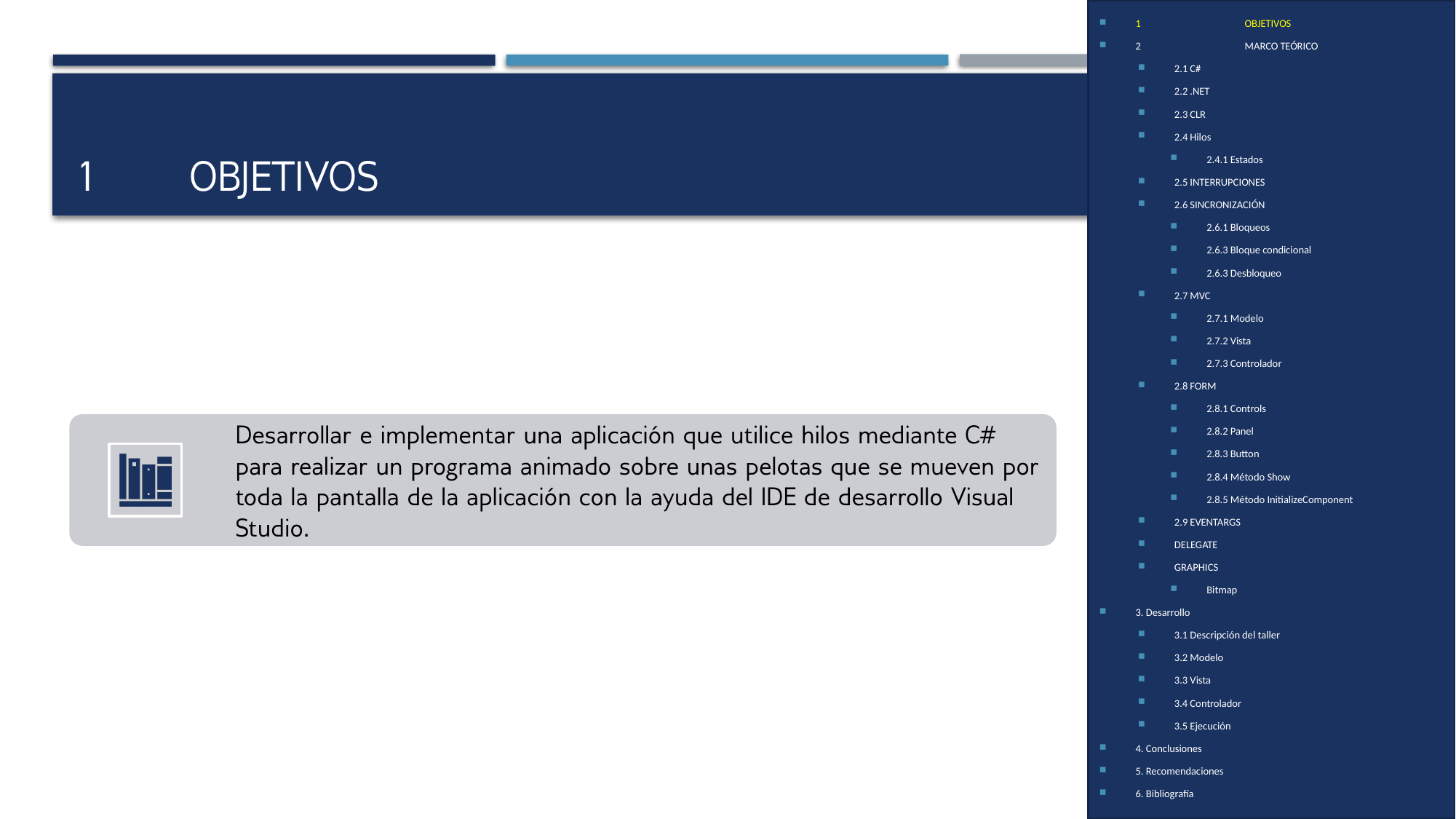

1	OBJETIVOS
2	MARCO TEÓRICO
2.1 C#
2.2 .NET
2.3 CLR
2.4 Hilos
2.4.1 Estados
2.5 INTERRUPCIONES
2.6 SINCRONIZACIÓN
2.6.1 Bloqueos
2.6.3 Bloque condicional
2.6.3 Desbloqueo
2.7 MVC
2.7.1 Modelo
2.7.2 Vista
2.7.3 Controlador
2.8 FORM
2.8.1 Controls
2.8.2 Panel
2.8.3 Button
2.8.4 Método Show
2.8.5 Método InitializeComponent
2.9 EVENTARGS
DELEGATE
GRAPHICS
Bitmap
3. Desarrollo
3.1 Descripción del taller
3.2 Modelo
3.3 Vista
3.4 Controlador
3.5 Ejecución
4. Conclusiones
5. Recomendaciones
6. Bibliografía

# 1	OBJETIVOS
Desarrollar e implementar una aplicación que utilice hilos mediante C# para realizar un programa animado sobre unas pelotas que se mueven por toda la pantalla de la aplicación con la ayuda del IDE de desarrollo Visual Studio.